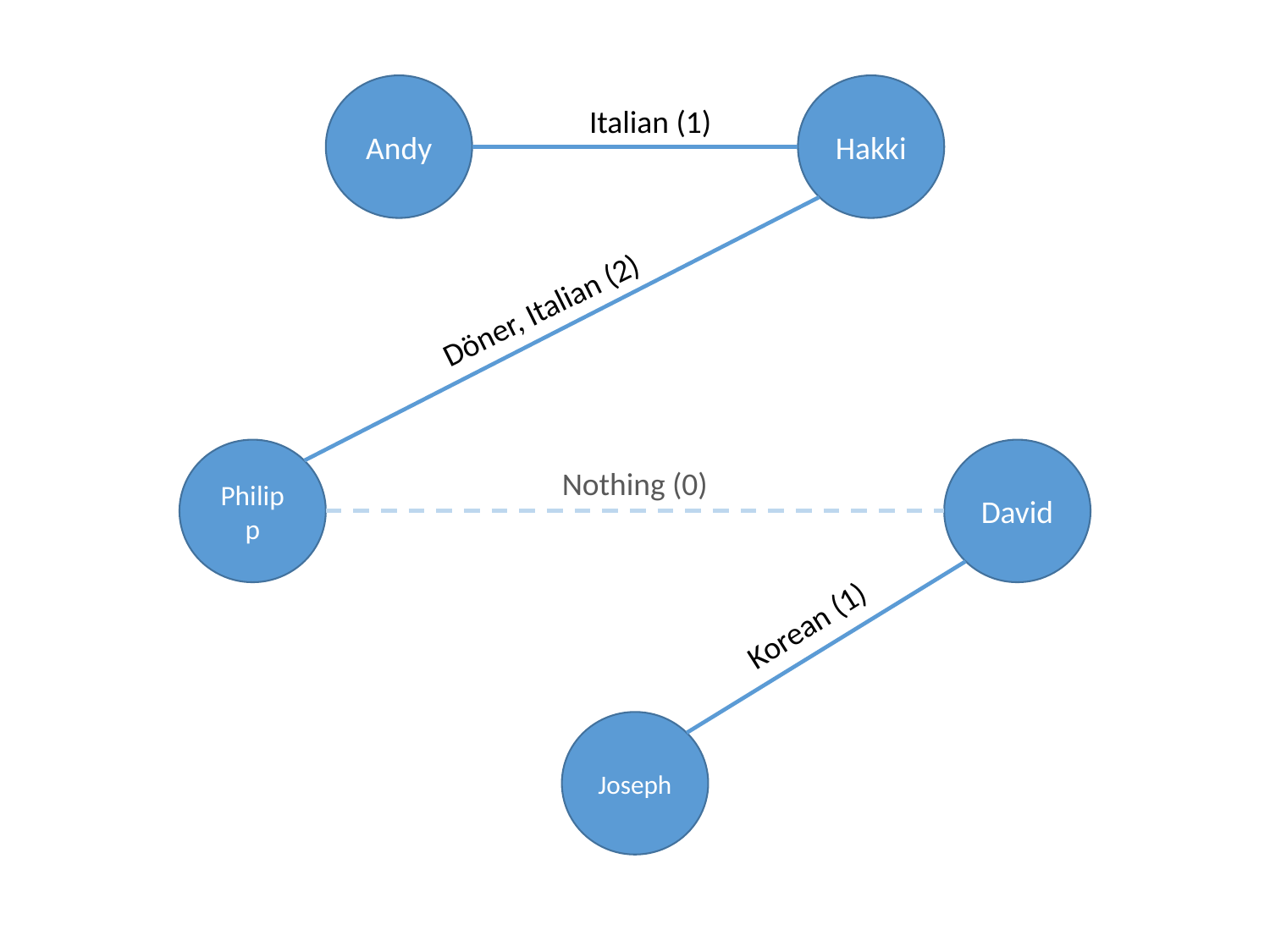

Andy
Hakki
Italian (1)
Döner, Italian (2)
Philipp
David
Nothing (0)
Korean (1)
Joseph